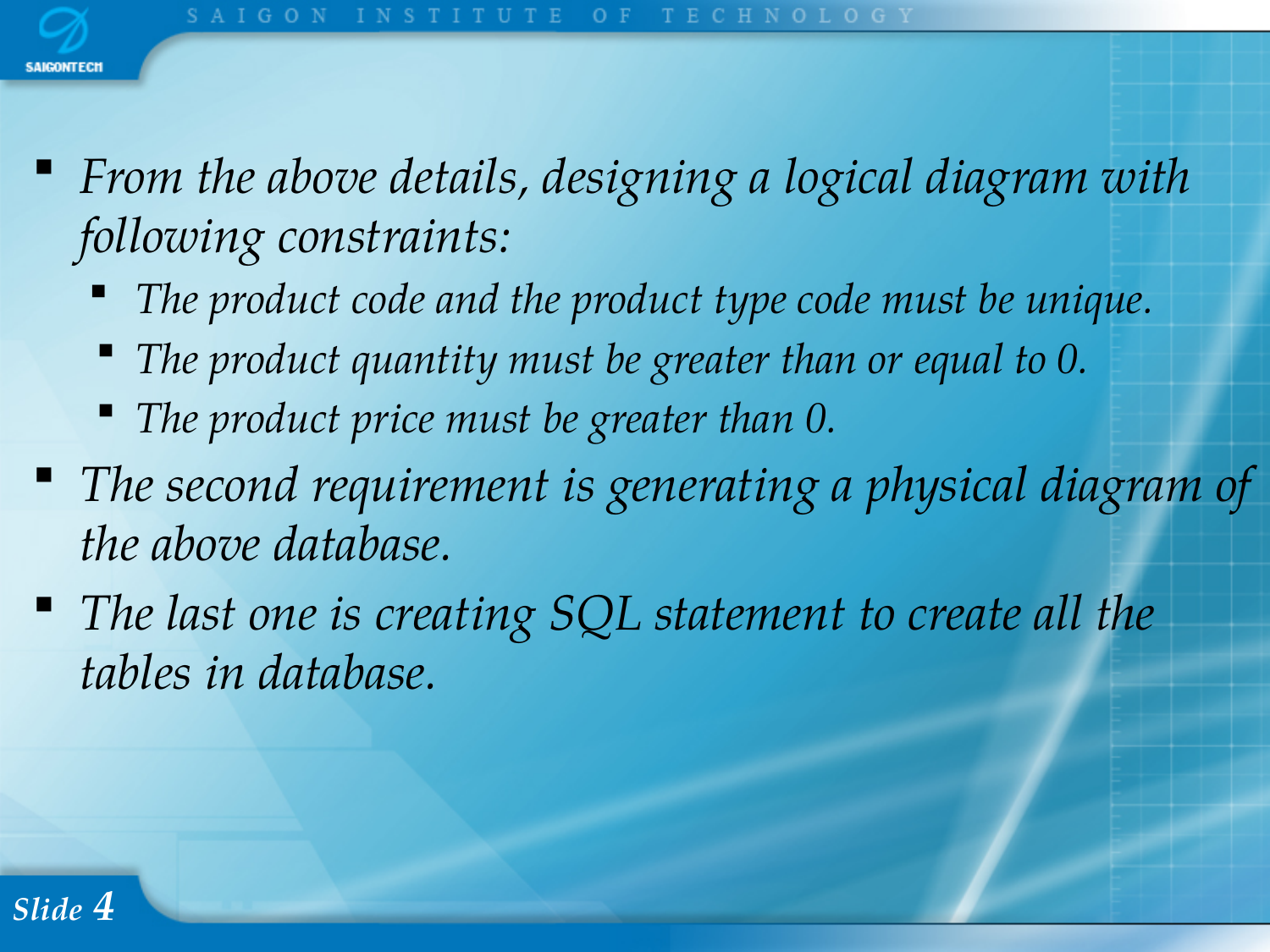

#
From the above details, designing a logical diagram with following constraints:
The product code and the product type code must be unique.
The product quantity must be greater than or equal to 0.
The product price must be greater than 0.
The second requirement is generating a physical diagram of the above database.
The last one is creating SQL statement to create all the tables in database.